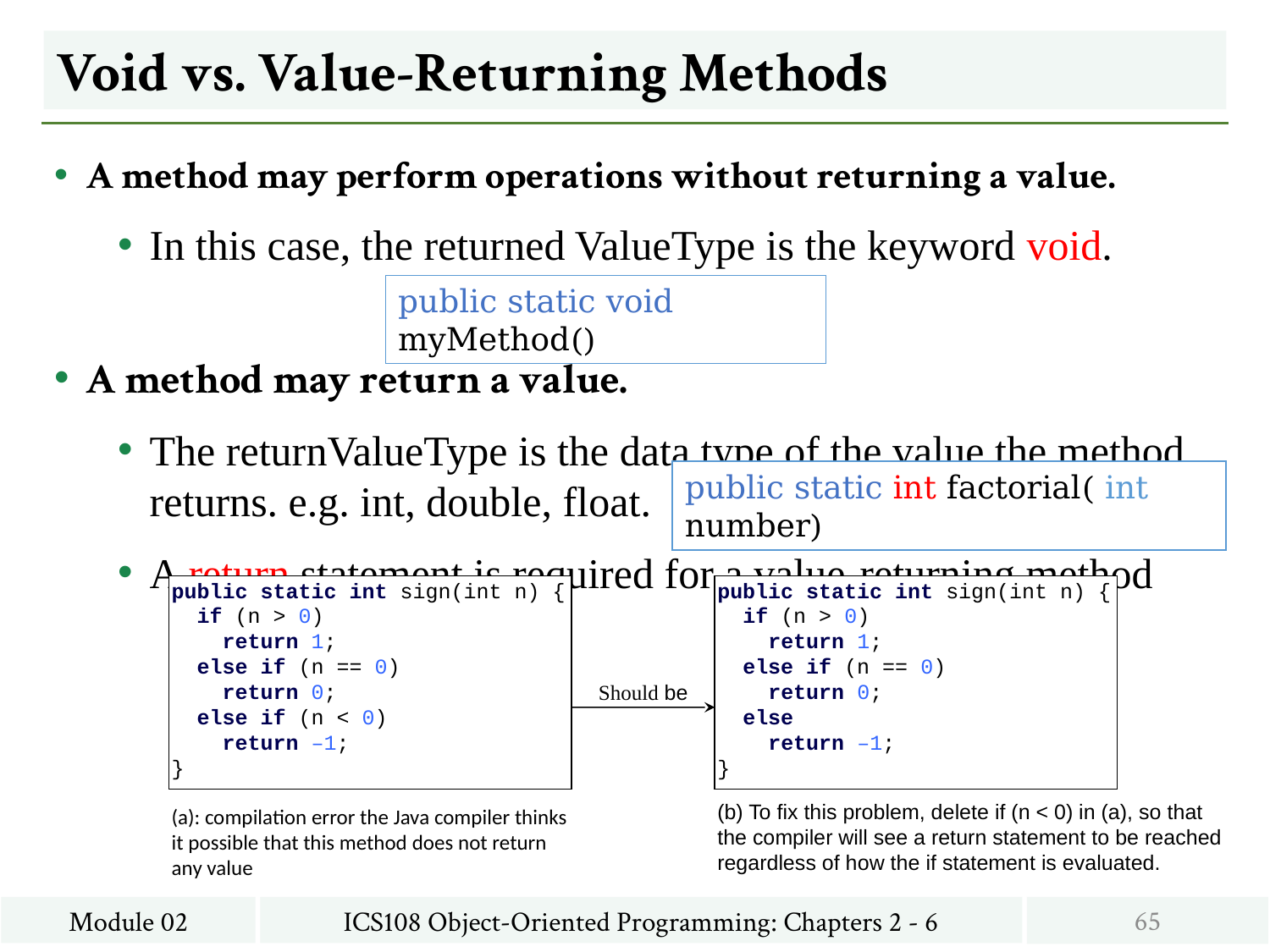

# Void vs. Value-Returning Methods
A method may perform operations without returning a value.
In this case, the returned ValueType is the keyword void.

A method may return a value.
The returnValueType is the data type of the value the method returns. e.g. int, double, float.
A return statement is required for a value-returning method

public static void myMethod()
public static int factorial( int number)
public static int sign(int n) {
  if (n > 0)
    return 1;
  else if (n == 0)
    return 0;
  else if (n < 0)
    return –1;
}
public static int sign(int n) {
  if (n > 0)
    return 1;
  else if (n == 0)
    return 0;
  else
    return –1;
}
Should be

(b) To fix this problem, delete if (n < 0) in (a), so that the compiler will see a return statement to be reached regardless of how the if statement is evaluated.
(a): compilation error the Java compiler thinks it possible that this method does not return any value
65